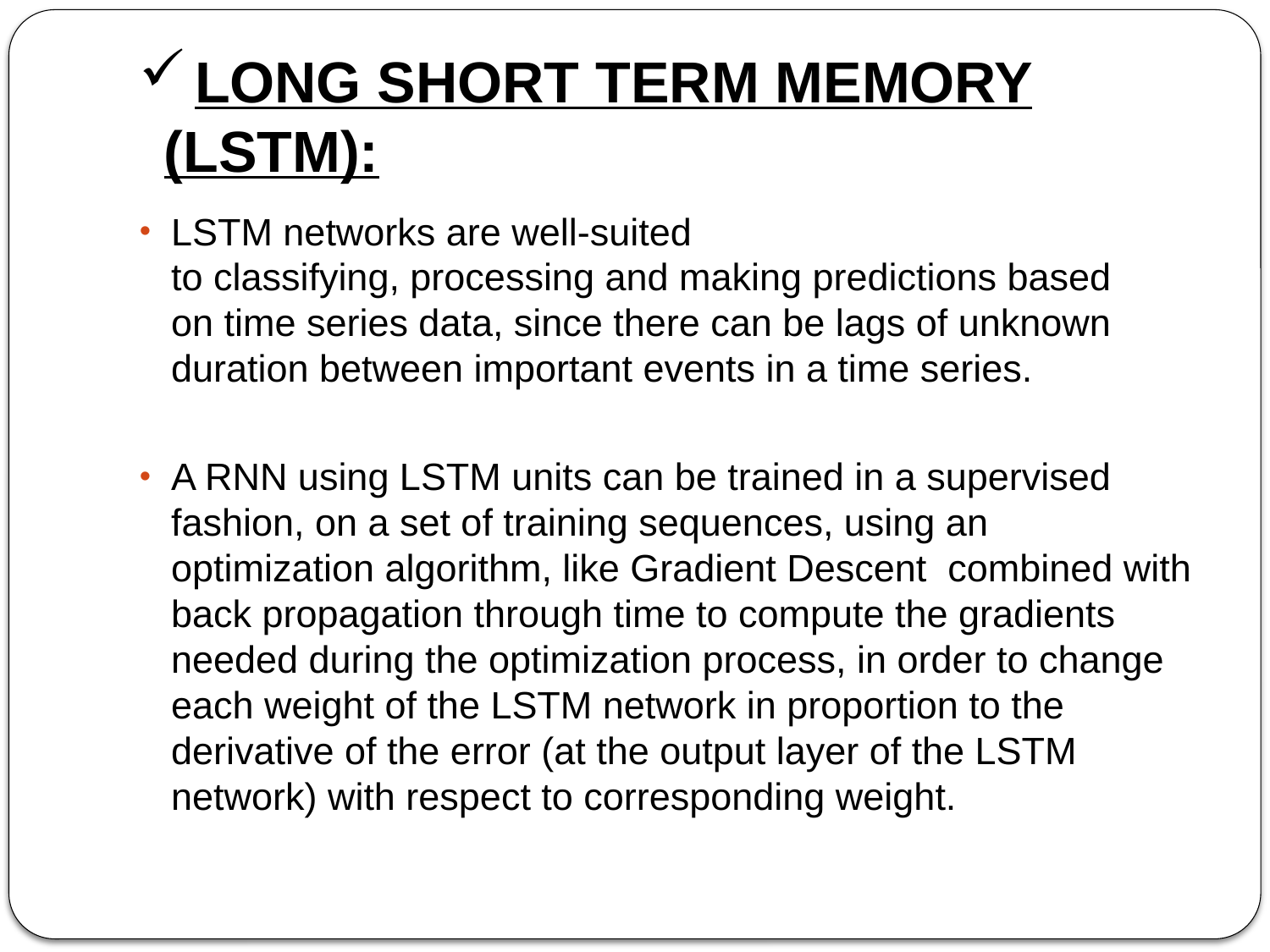

# LONG SHORT TERM MEMORY (LSTM):
LSTM networks are well-suited to classifying, processing and making predictions based on time series data, since there can be lags of unknown duration between important events in a time series.

A RNN using LSTM units can be trained in a supervised fashion, on a set of training sequences, using an optimization algorithm, like Gradient Descent  combined with back propagation through time to compute the gradients needed during the optimization process, in order to change each weight of the LSTM network in proportion to the derivative of the error (at the output layer of the LSTM network) with respect to corresponding weight.